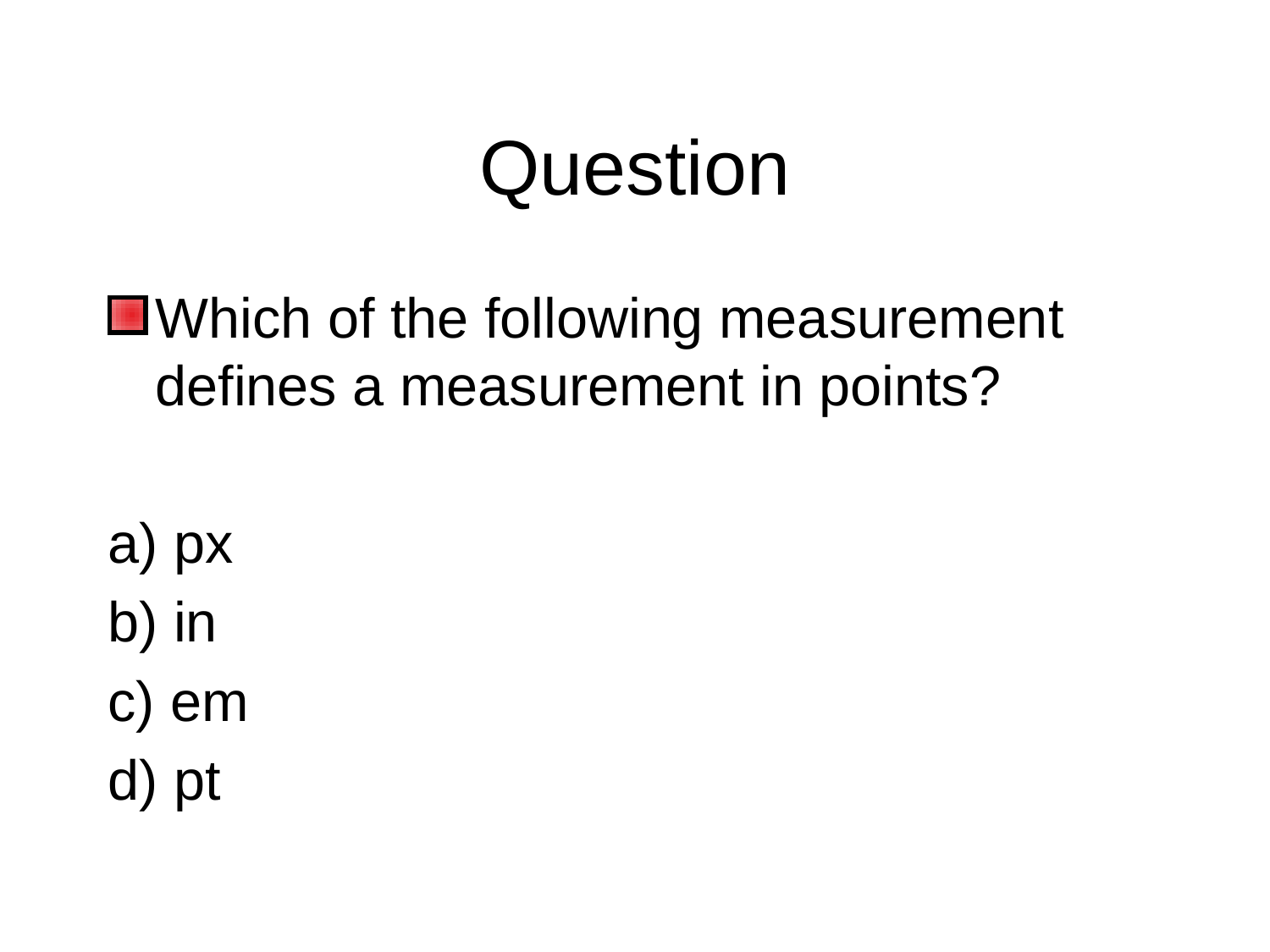

# Question
Which of the following measurement defines a measurement in points?

a) px
b) in
c) em
d) pt